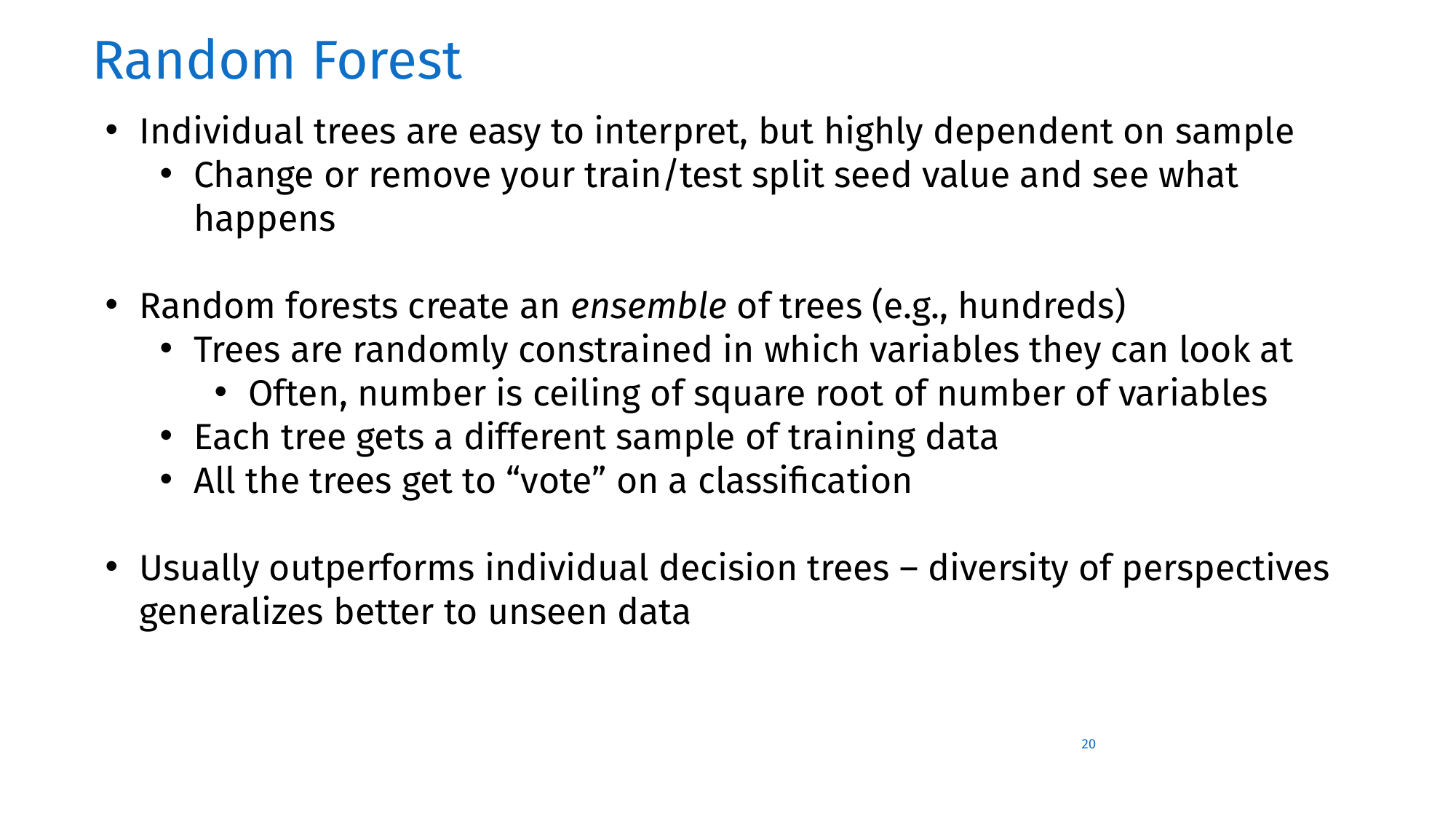

# Random Forest
Individual trees are easy to interpret, but highly dependent on sample
Change or remove your train/test split seed value and see what happens

Random forests create an ensemble of trees (e.g., hundreds)
Trees are randomly constrained in which variables they can look at
Often, number is ceiling of square root of number of variables
Each tree gets a different sample of training data
All the trees get to “vote” on a classification

Usually outperforms individual decision trees – diversity of perspectives generalizes better to unseen data

20